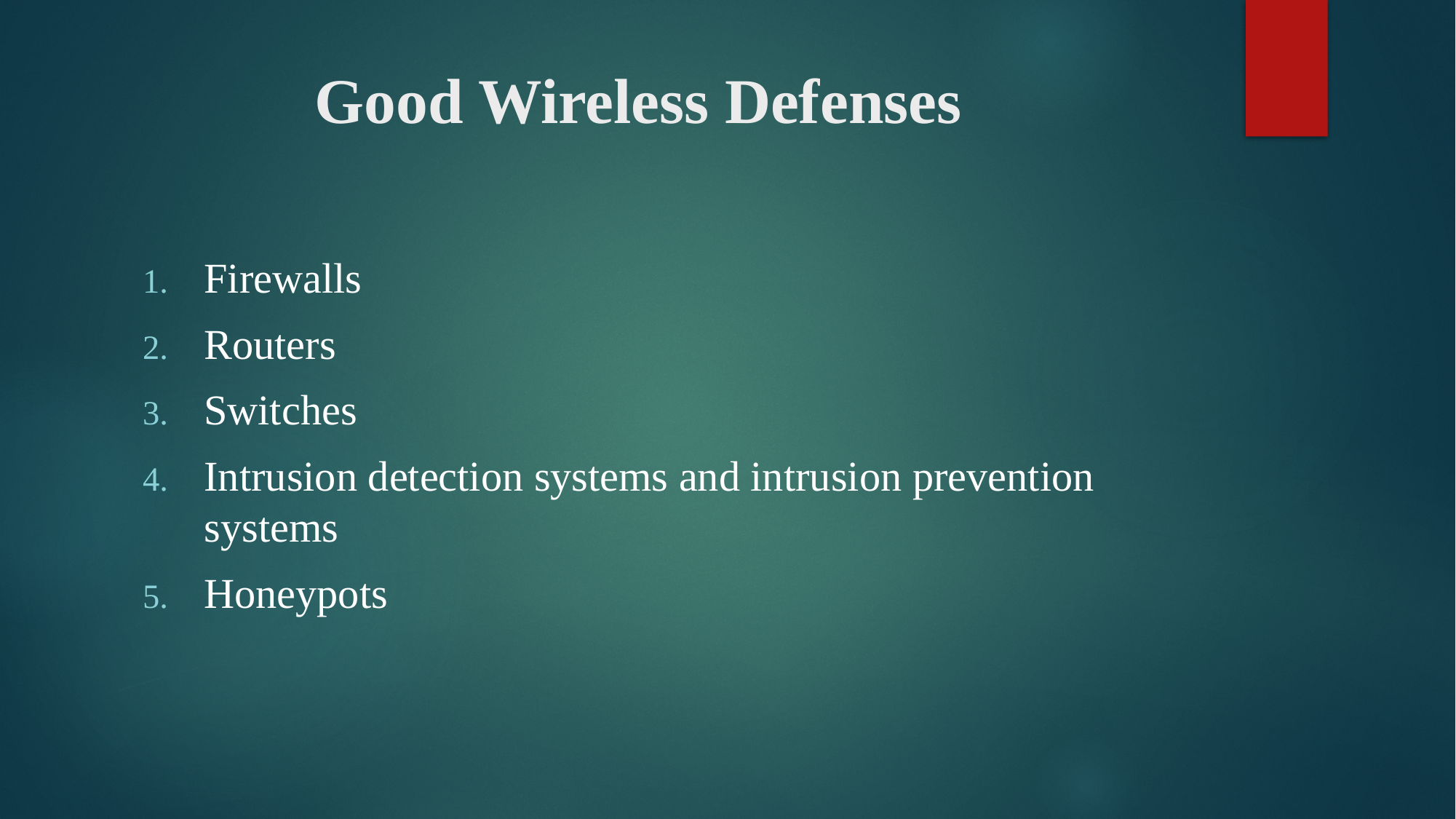

# Good Wireless Defenses
Firewalls
Routers
Switches
Intrusion detection systems and intrusion prevention systems
Honeypots